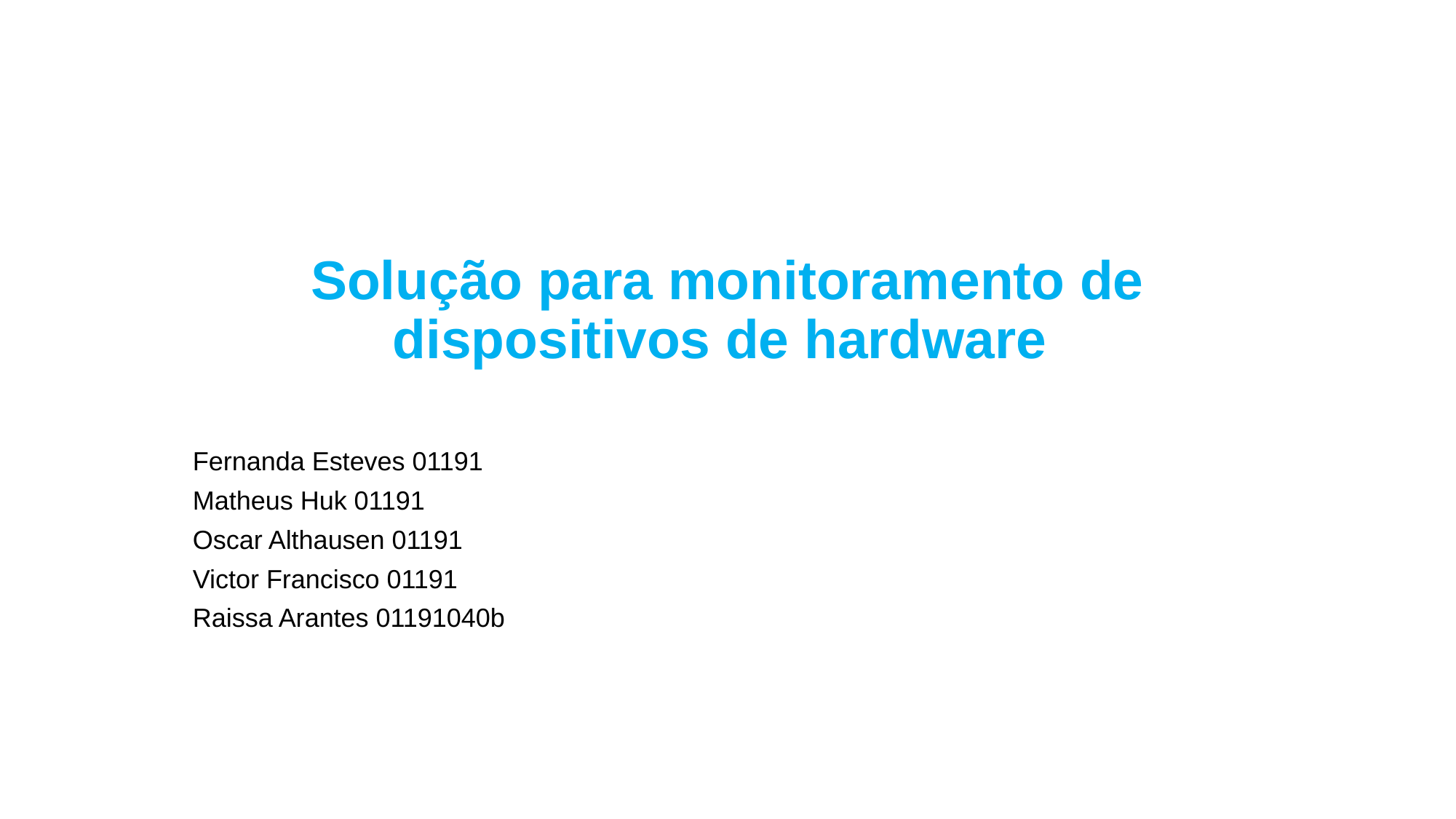

# Solução para monitoramento de dispositivos de hardware
Fernanda Esteves 01191
Matheus Huk 01191
Oscar Althausen 01191
Victor Francisco 01191
Raissa Arantes 01191040b